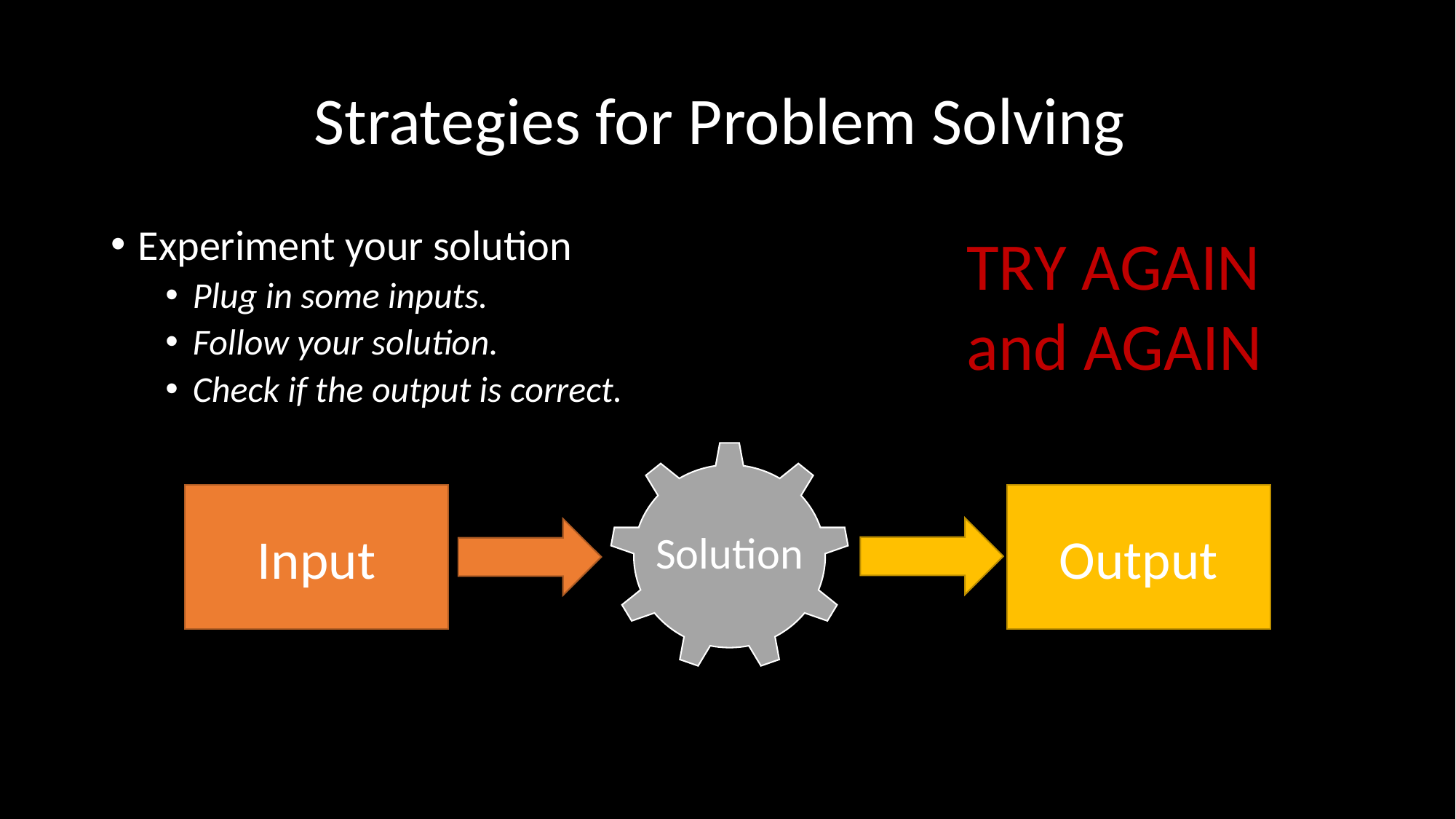

# Strategies for Problem Solving
TRY AGAIN and AGAIN
Experiment your solution
Plug in some inputs.
Follow your solution.
Check if the output is correct.

Solution
Input
Output